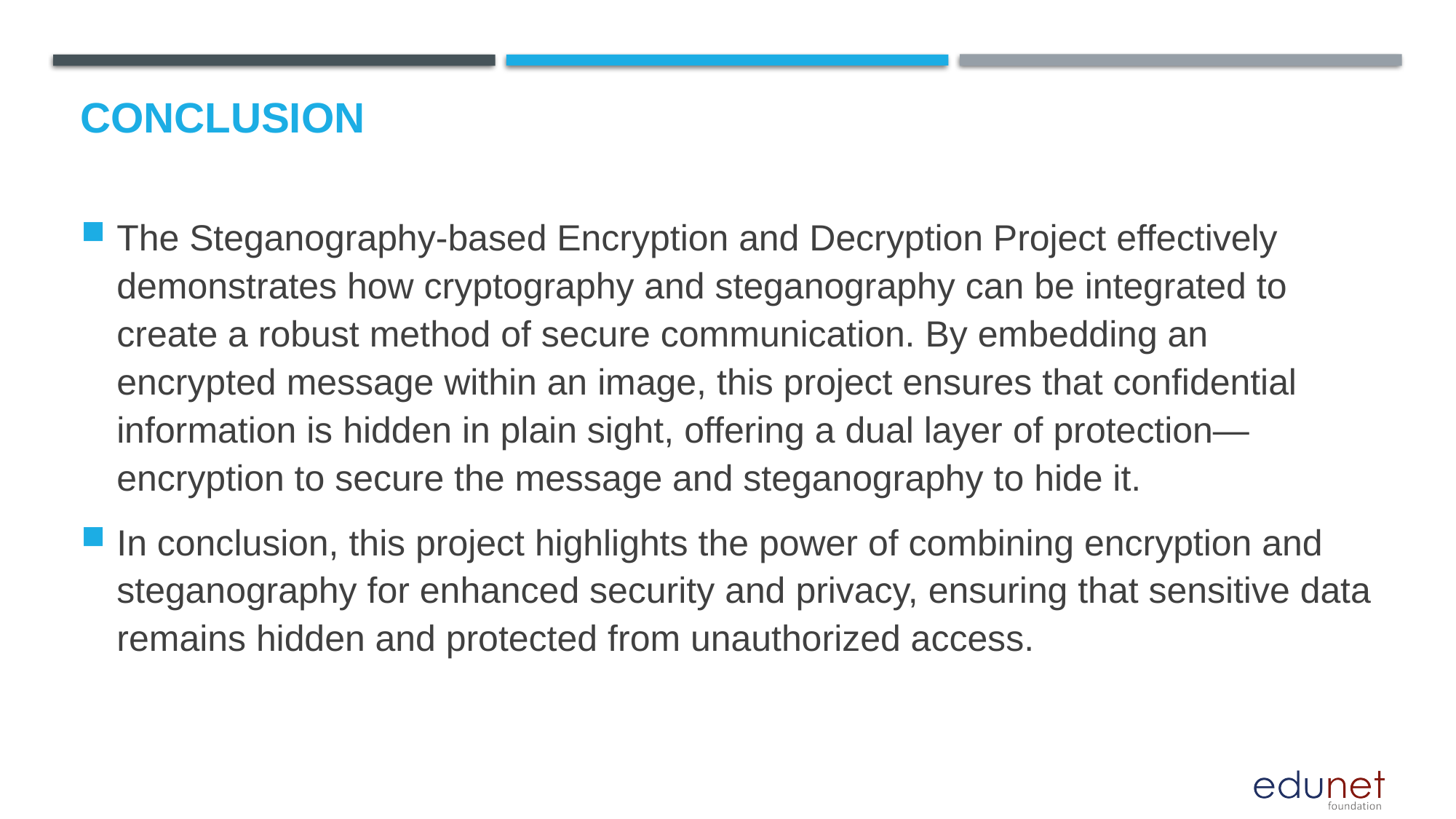

# Conclusion
The Steganography-based Encryption and Decryption Project effectively demonstrates how cryptography and steganography can be integrated to create a robust method of secure communication. By embedding an encrypted message within an image, this project ensures that confidential information is hidden in plain sight, offering a dual layer of protection—encryption to secure the message and steganography to hide it.
In conclusion, this project highlights the power of combining encryption and steganography for enhanced security and privacy, ensuring that sensitive data remains hidden and protected from unauthorized access.